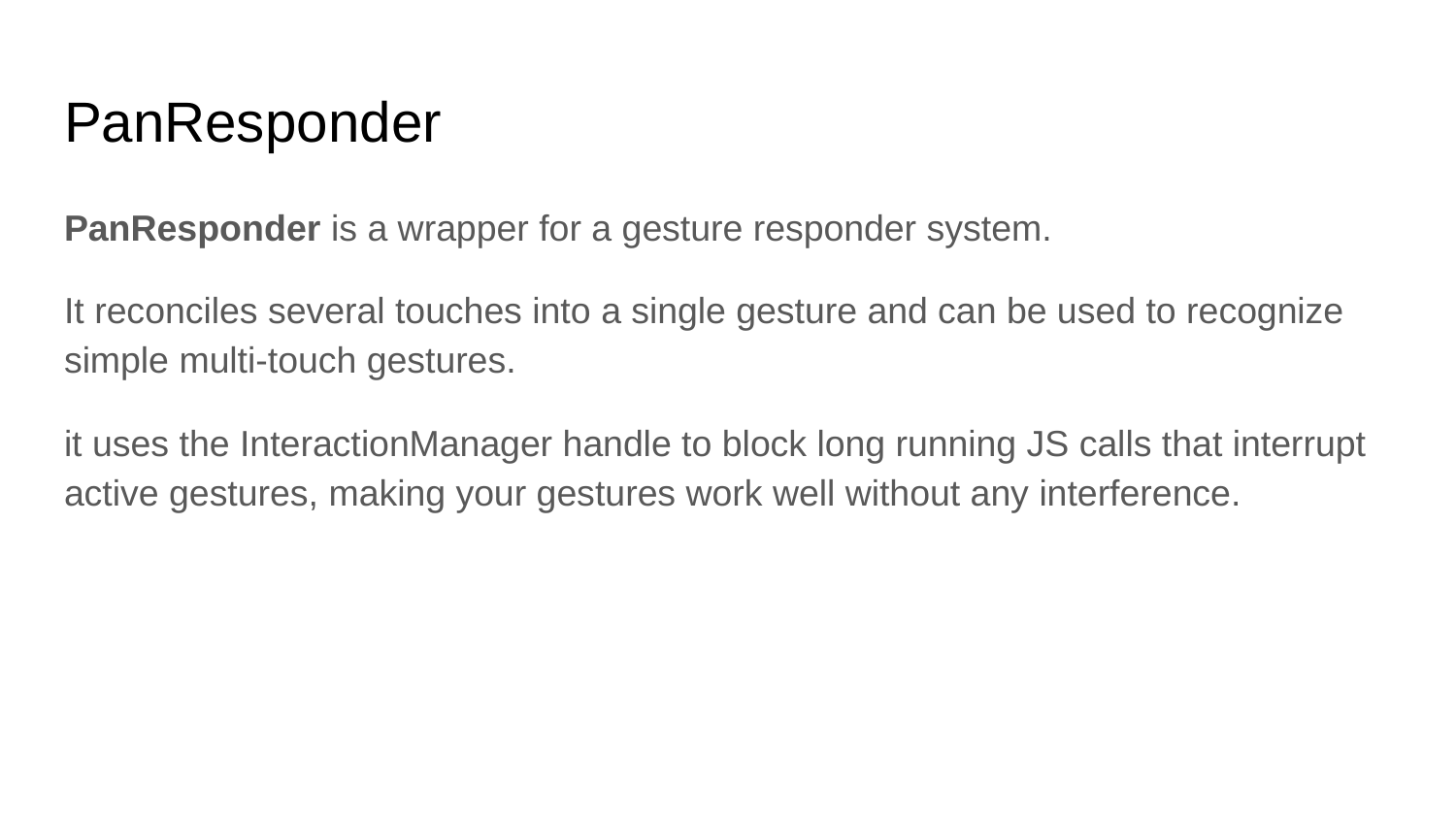

# PanResponder
PanResponder is a wrapper for a gesture responder system.
It reconciles several touches into a single gesture and can be used to recognize simple multi-touch gestures.
it uses the InteractionManager handle to block long running JS calls that interrupt active gestures, making your gestures work well without any interference.